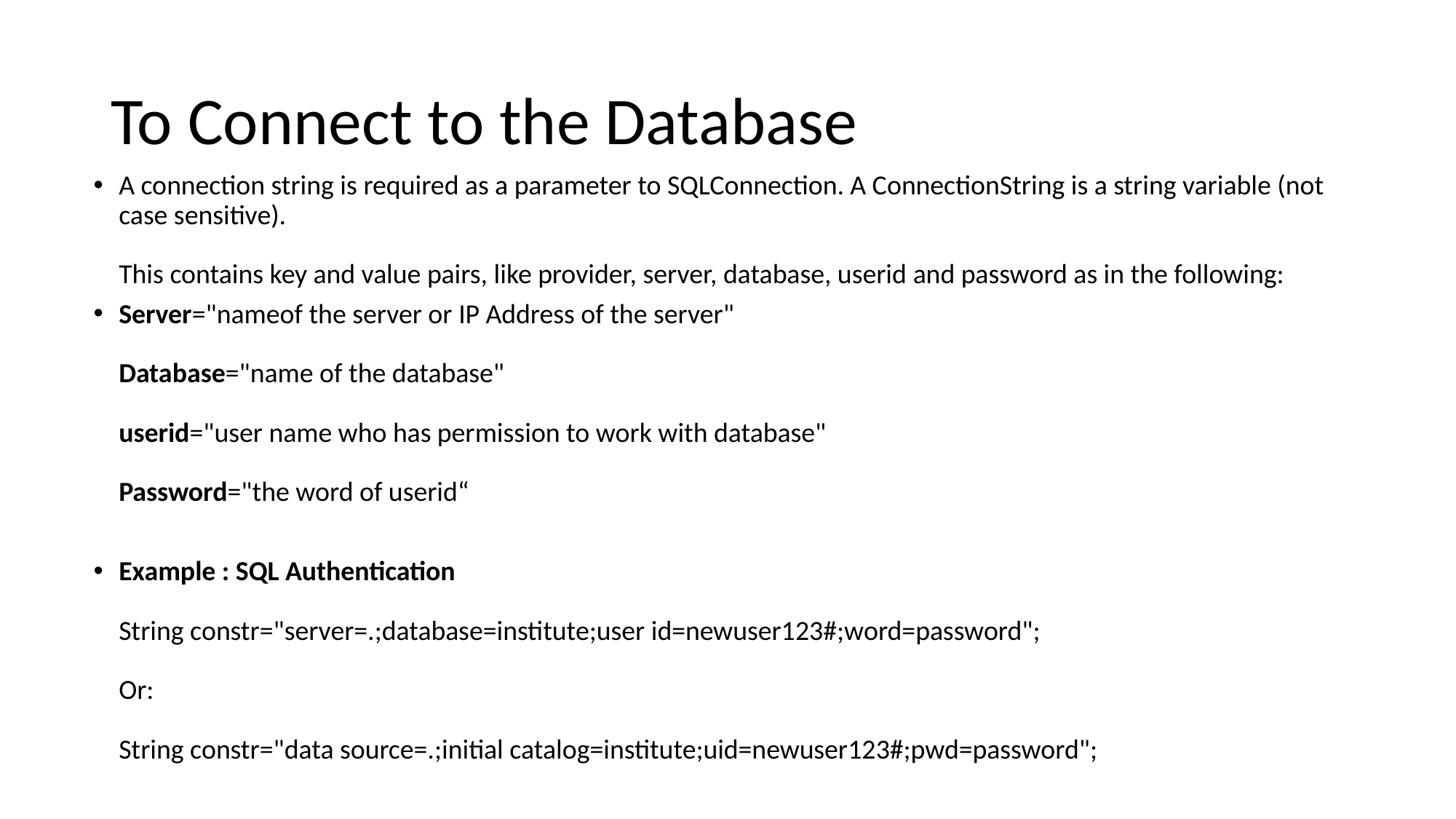

# To Connect to the Database
A connection string is required as a parameter to SQLConnection. A ConnectionString is a string variable (not case sensitive).
This contains key and value pairs, like provider, server, database, userid and password as in the following:
Server="nameof the server or IP Address of the server"
Database="name of the database"
userid="user name who has permission to work with database"
Password="the word of userid“

Example : SQL Authentication
String constr="server=.;database=institute;user id=newuser123#;word=password";
Or:
String constr="data source=.;initial catalog=institute;uid=newuser123#;pwd=password";